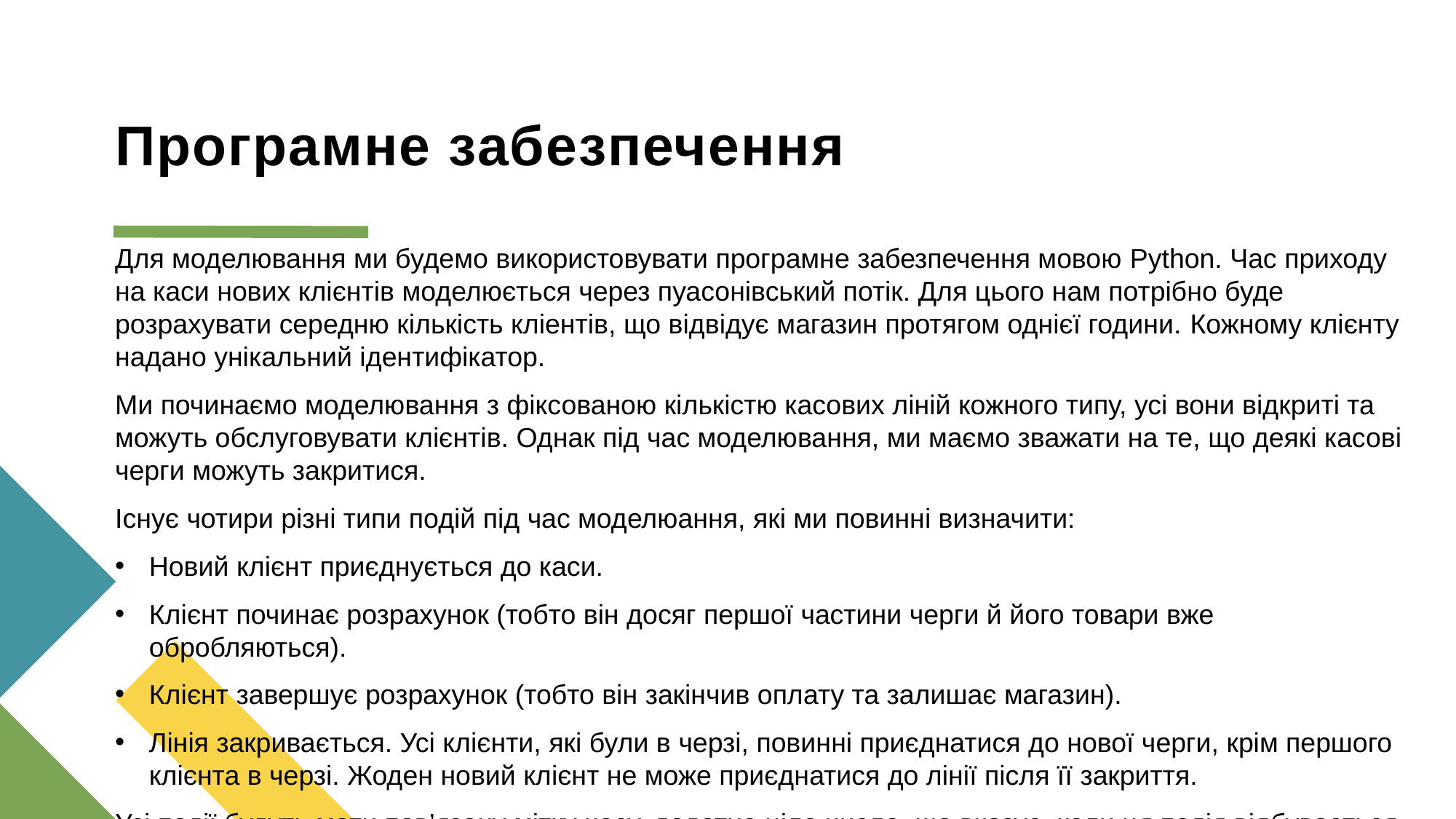

# Програмне забезпечення
Для моделювання ми будемо використовувати програмне забезпечення мовою Python. Час приходу на каси нових клієнтів моделюється через пуасонівський потік. Для цього нам потрібно буде розрахувати середню кількість кліентів, що відвідує магазин протягом однієї години. Кожному клієнту надано унікальний ідентифікатор.
Ми починаємо моделювання з фіксованою кількістю касових ліній кожного типу, усі вони відкриті та можуть обслуговувати клієнтів. Однак під час моделювання, ми маємо зважати на те, що деякі касові черги можуть закритися.
Існує чотири різні типи подій під час моделюання, які ми повинні визначити:
Новий клієнт приєднується до каси.
Клієнт починає розрахунок (тобто він досяг першої частини черги й його товари вже обробляються).
Клієнт завершує розрахунок (тобто він закінчив оплату та залишає магазин).
Лінія закривається. Усі клієнти, які були в черзі, повинні приєднатися до нової черги, крім першого клієнта в черзі. Жоден новий клієнт не може приєднатися до лінії після її закриття.
Усі події будуть мати пов’язану мітку часу, додатне ціле число, що вказує, коли ця подія відбувається,